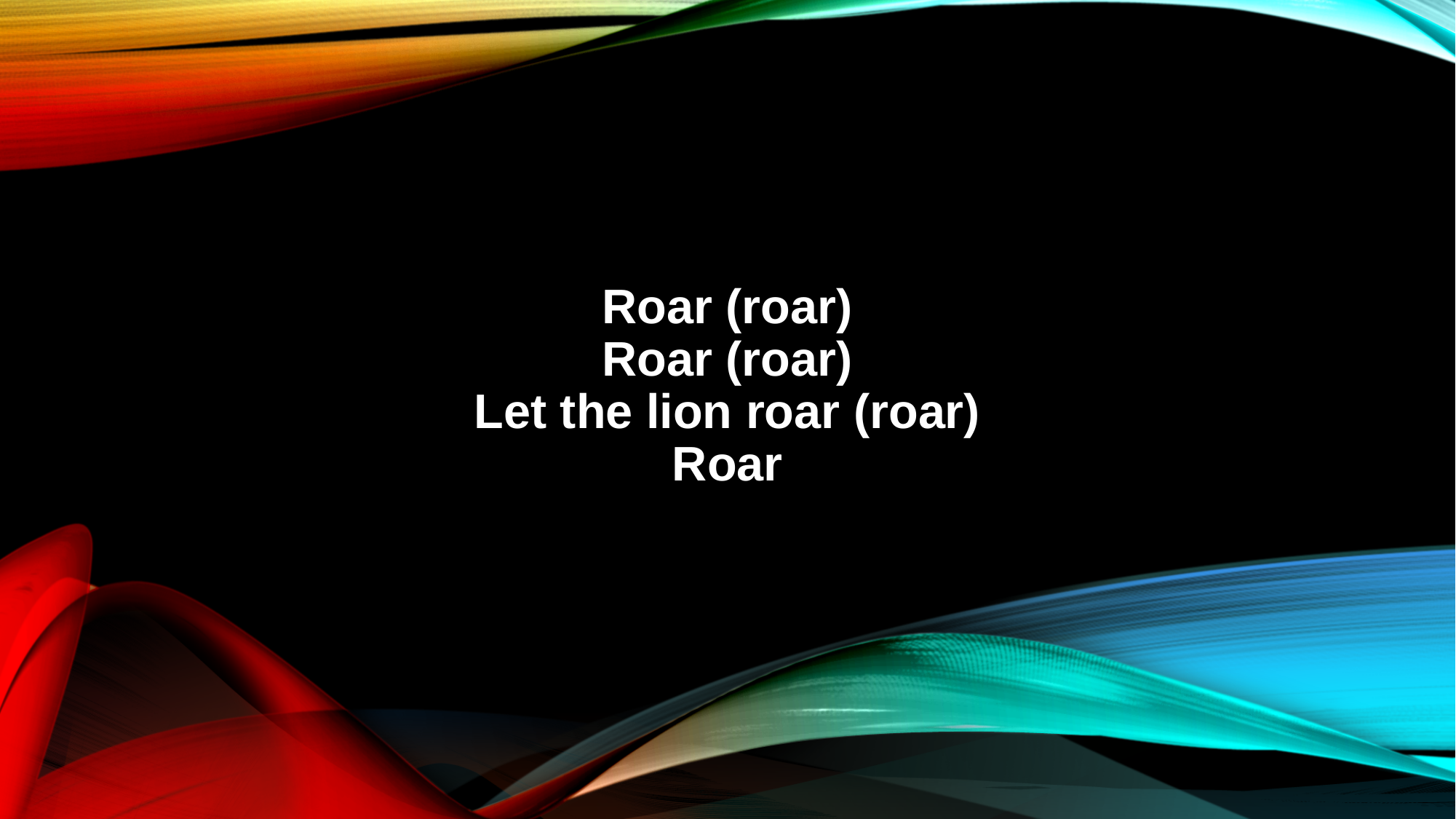

Roar (roar)
Roar (roar)
Let the lion roar (roar)
Roar